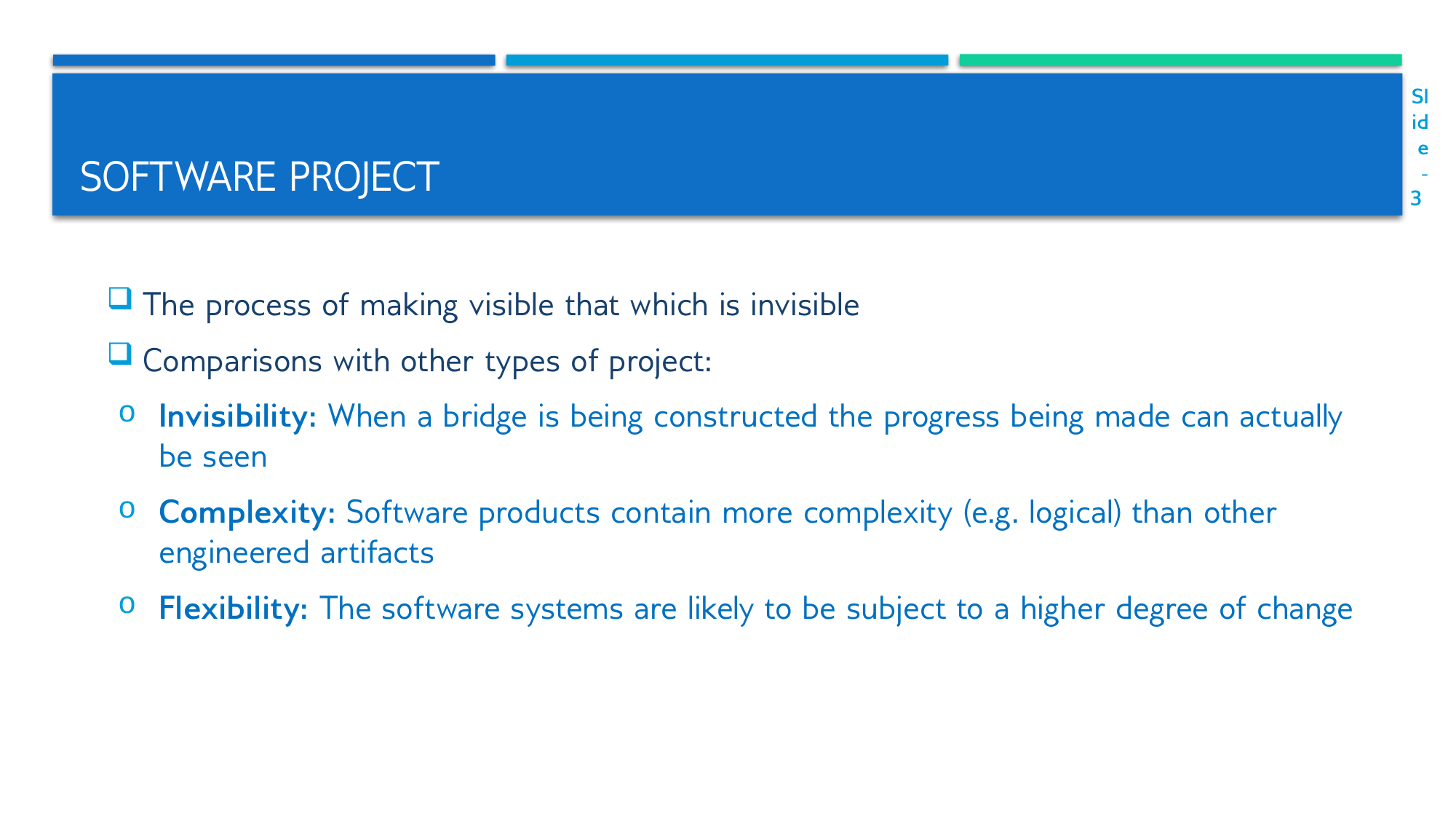

Slide - 3
# Software project
The process of making visible that which is invisible
Comparisons with other types of project:
Invisibility: When a bridge is being constructed the progress being made can actually be seen
Complexity: Software products contain more complexity (e.g. logical) than other engineered artifacts
Flexibility: The software systems are likely to be subject to a higher degree of change